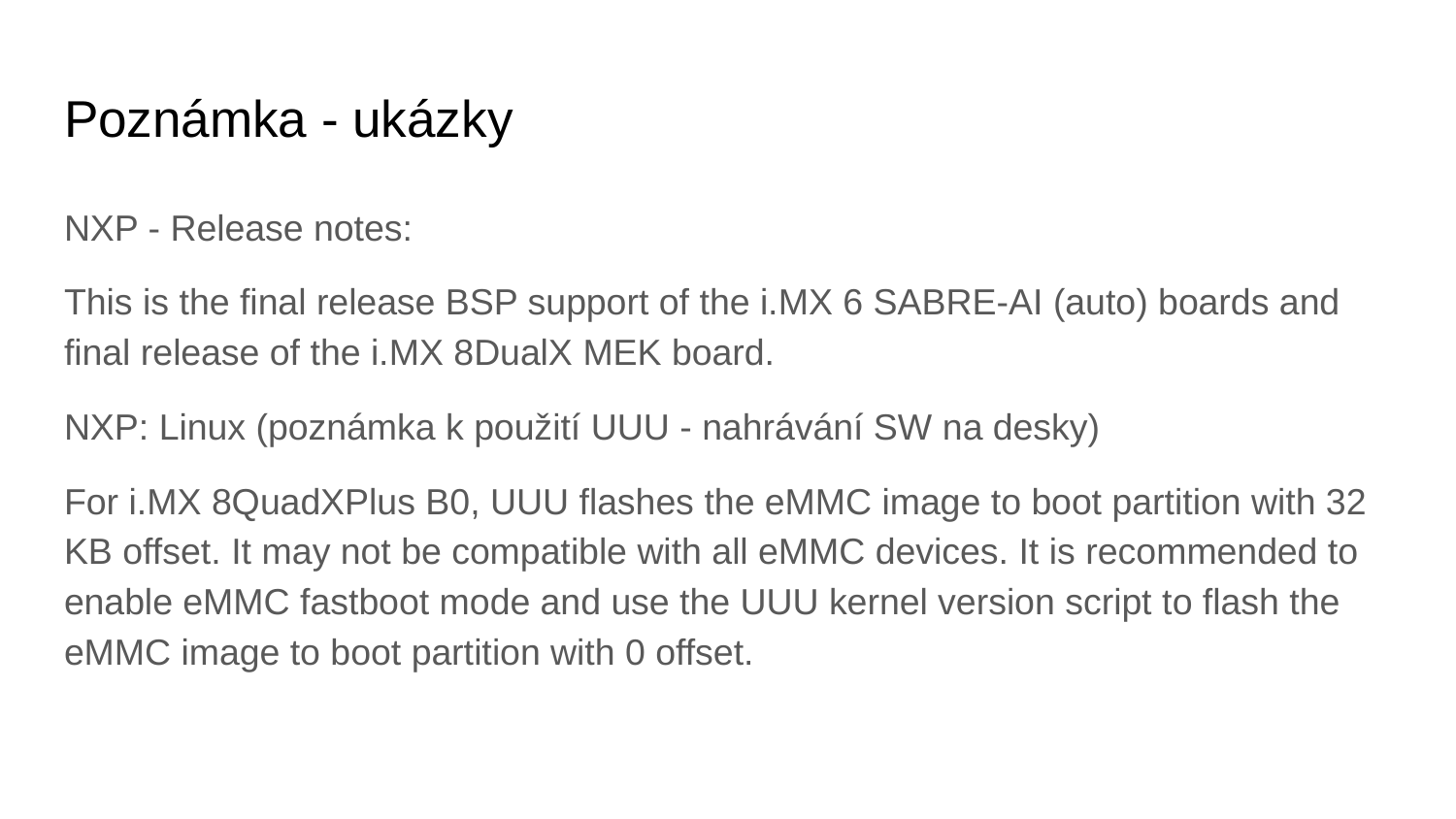

# Poznámka - ukázky
NXP - Release notes:
This is the final release BSP support of the i.MX 6 SABRE-AI (auto) boards and final release of the i.MX 8DualX MEK board.
NXP: Linux (poznámka k použití UUU - nahrávání SW na desky)
For i.MX 8QuadXPlus B0, UUU flashes the eMMC image to boot partition with 32 KB offset. It may not be compatible with all eMMC devices. It is recommended to enable eMMC fastboot mode and use the UUU kernel version script to flash the eMMC image to boot partition with 0 offset.